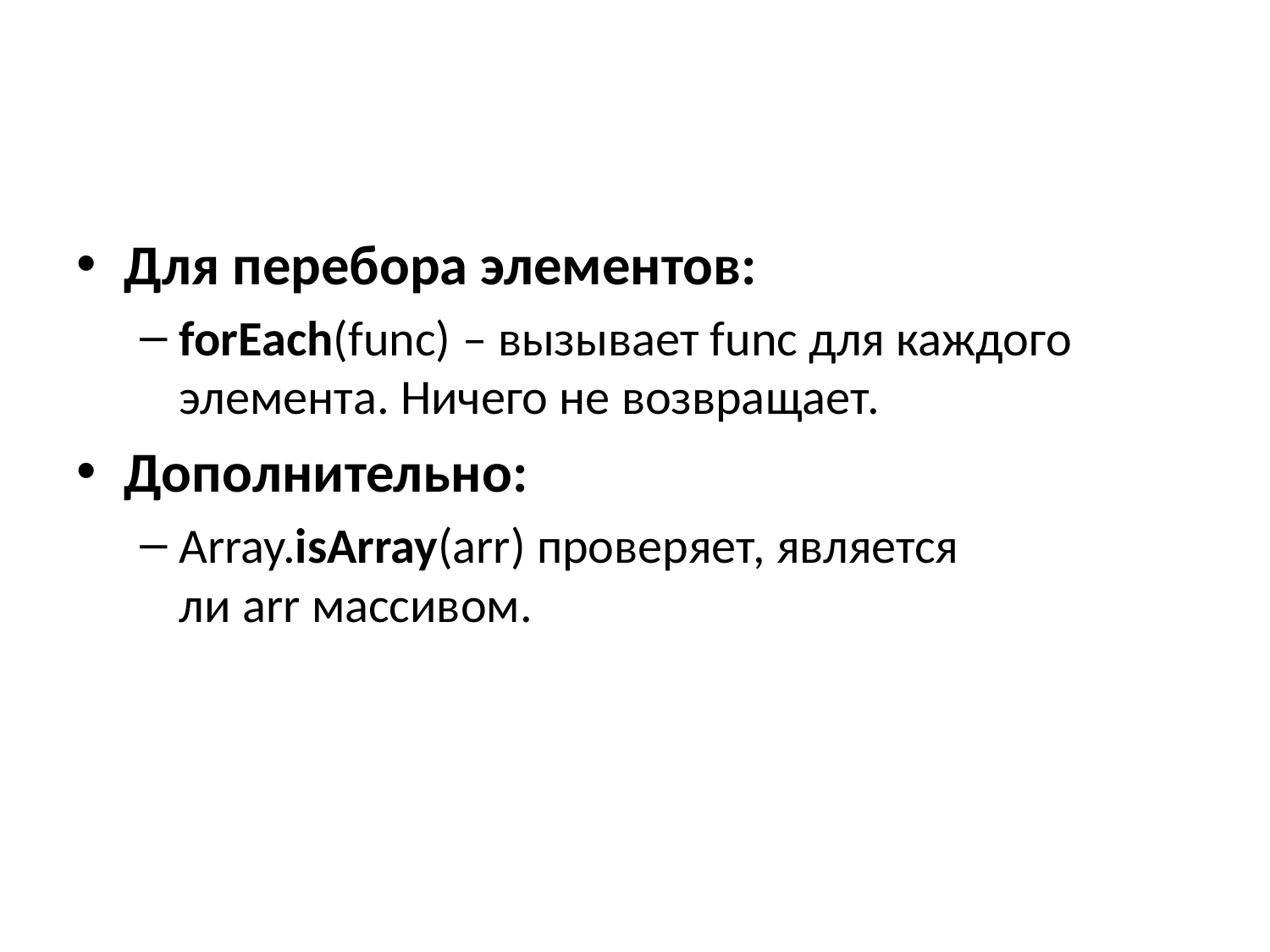

#
Для перебора элементов:
forEach(func) – вызывает func для каждого элемента. Ничего не возвращает.
Дополнительно:
Array.isArray(arr) проверяет, является ли arr массивом.